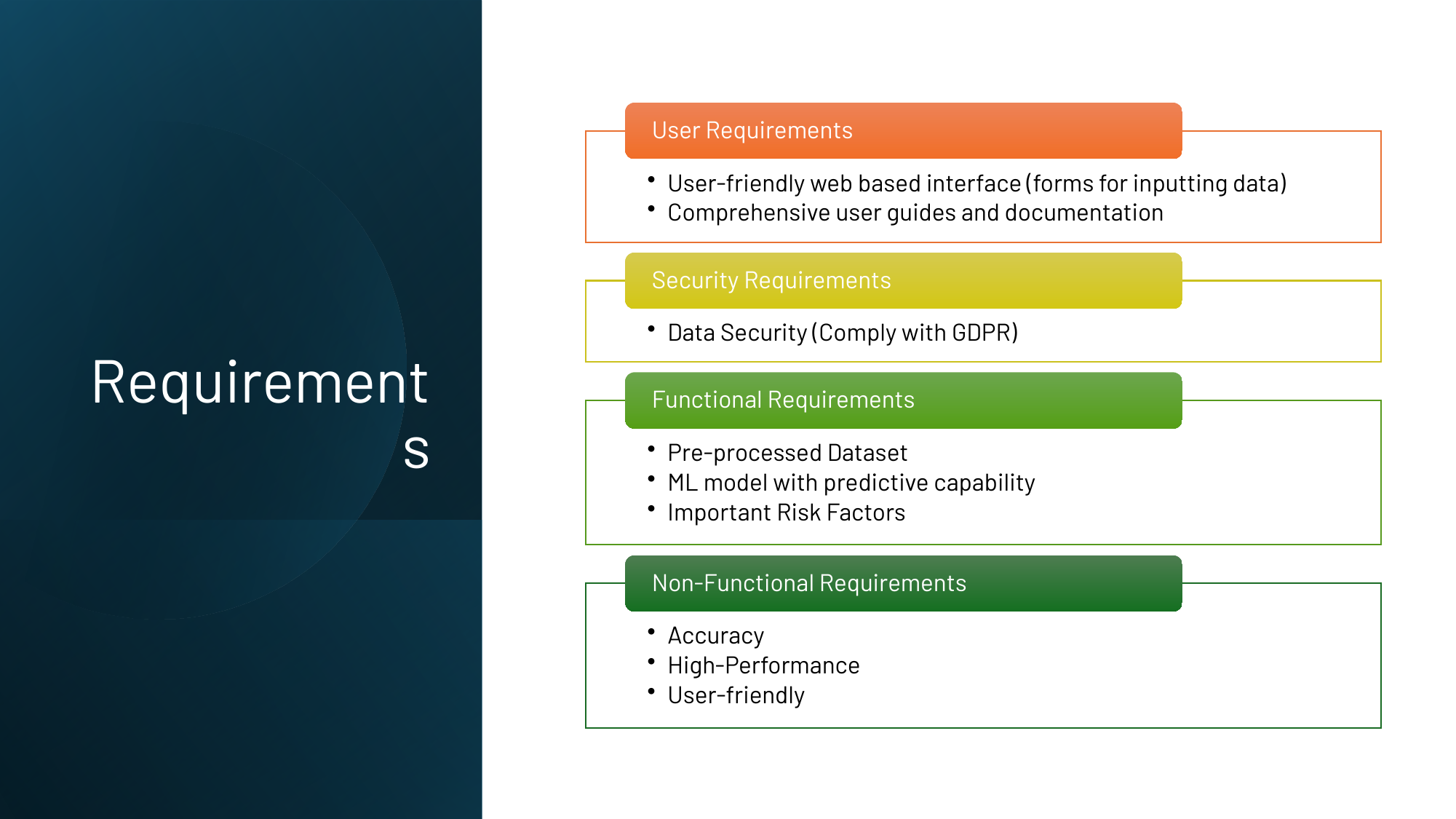

User-friendly web based interface (forms for inputting data)
Comprehensive user guides and documentation
User Requirements
Data Security (Comply with GDPR)
Security Requirements
Pre-processed Dataset
ML model with predictive capability
Important Risk Factors
Functional Requirements
Accuracy
High-Performance
User-friendly
Non-Functional Requirements

# Requirements